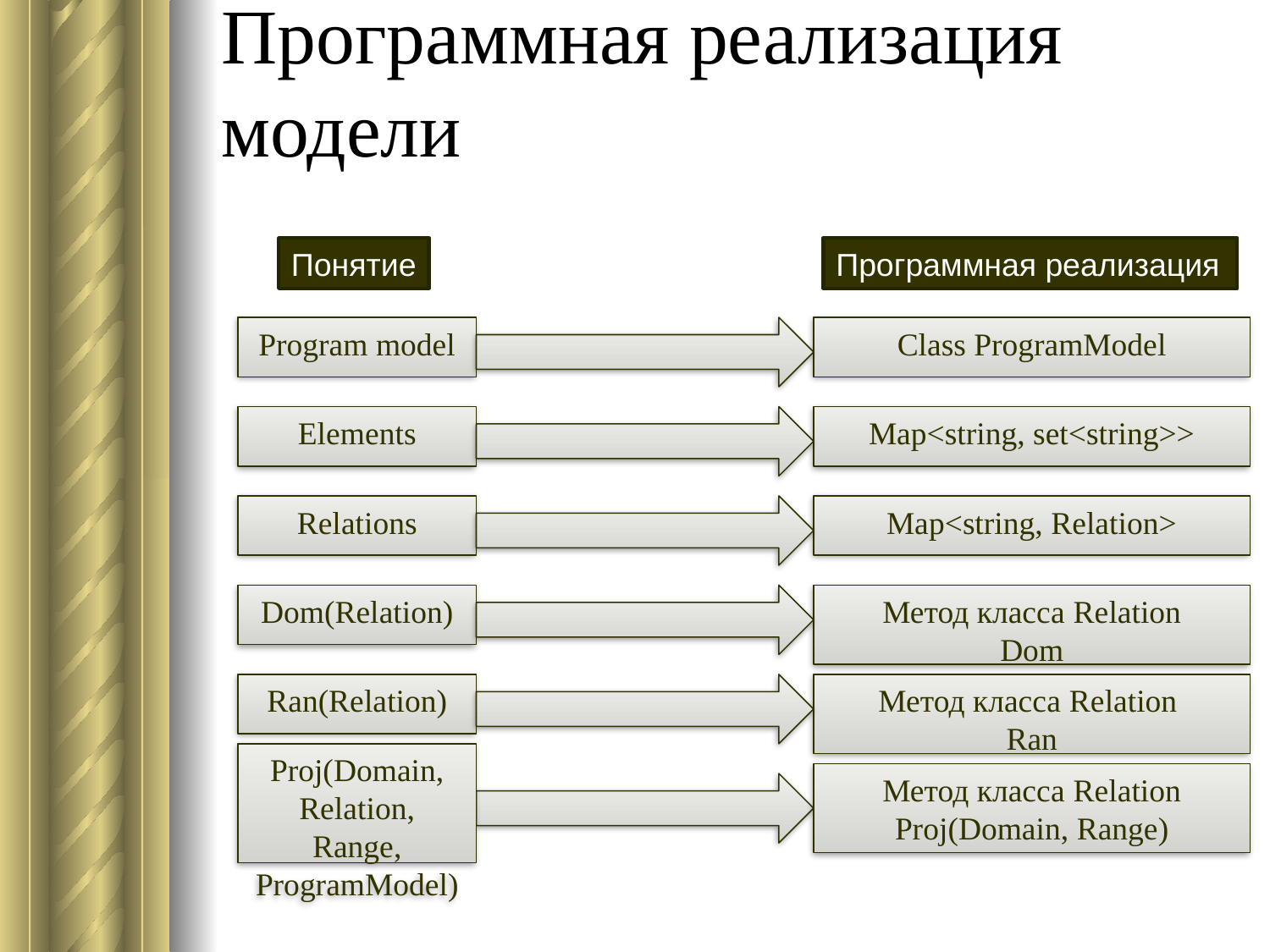

# Программная реализация модели
Понятие
Программная реализация
Program model

Class ProgramModel
Elements

Map<string, set<string>>
Relations

Map<string, Relation>
Dom(Relation)

Метод класса Relation
Dom
Ran(Relation)

Метод класса Relation
Ran
Proj(Domain, Relation, Range, ProgramModel)
Метод класса Relation Proj(Domain, Range)